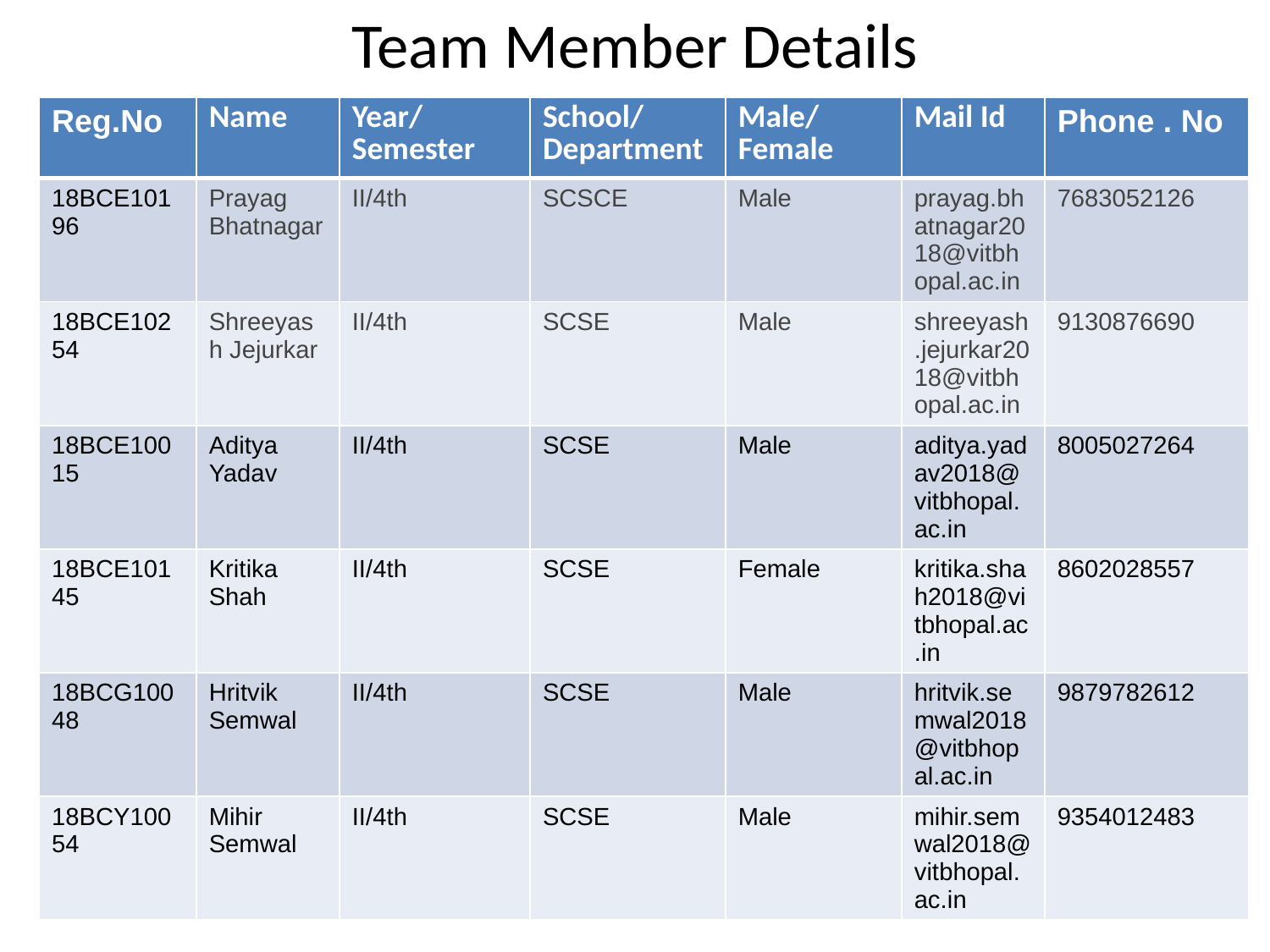

# Team Member Details
| Reg.No | Name | Year/ Semester | School/ Department | Male/ Female | Mail Id | Phone . No |
| --- | --- | --- | --- | --- | --- | --- |
| 18BCE10196 | Prayag Bhatnagar | II/4th | SCSCE | Male | prayag.bhatnagar2018@vitbhopal.ac.in | 7683052126 |
| 18BCE10254 | Shreeyash Jejurkar | II/4th | SCSE | Male | shreeyash.jejurkar2018@vitbhopal.ac.in | 9130876690 |
| 18BCE10015 | Aditya Yadav | II/4th | SCSE | Male | aditya.yadav2018@vitbhopal.ac.in | 8005027264 |
| 18BCE10145 | Kritika Shah | II/4th | SCSE | Female | kritika.shah2018@vitbhopal.ac.in | 8602028557 |
| 18BCG10048 | Hritvik Semwal | II/4th | SCSE | Male | hritvik.semwal2018@vitbhopal.ac.in | 9879782612 |
| 18BCY10054 | Mihir Semwal | II/4th | SCSE | Male | mihir.semwal2018@vitbhopal.ac.in | 9354012483 |